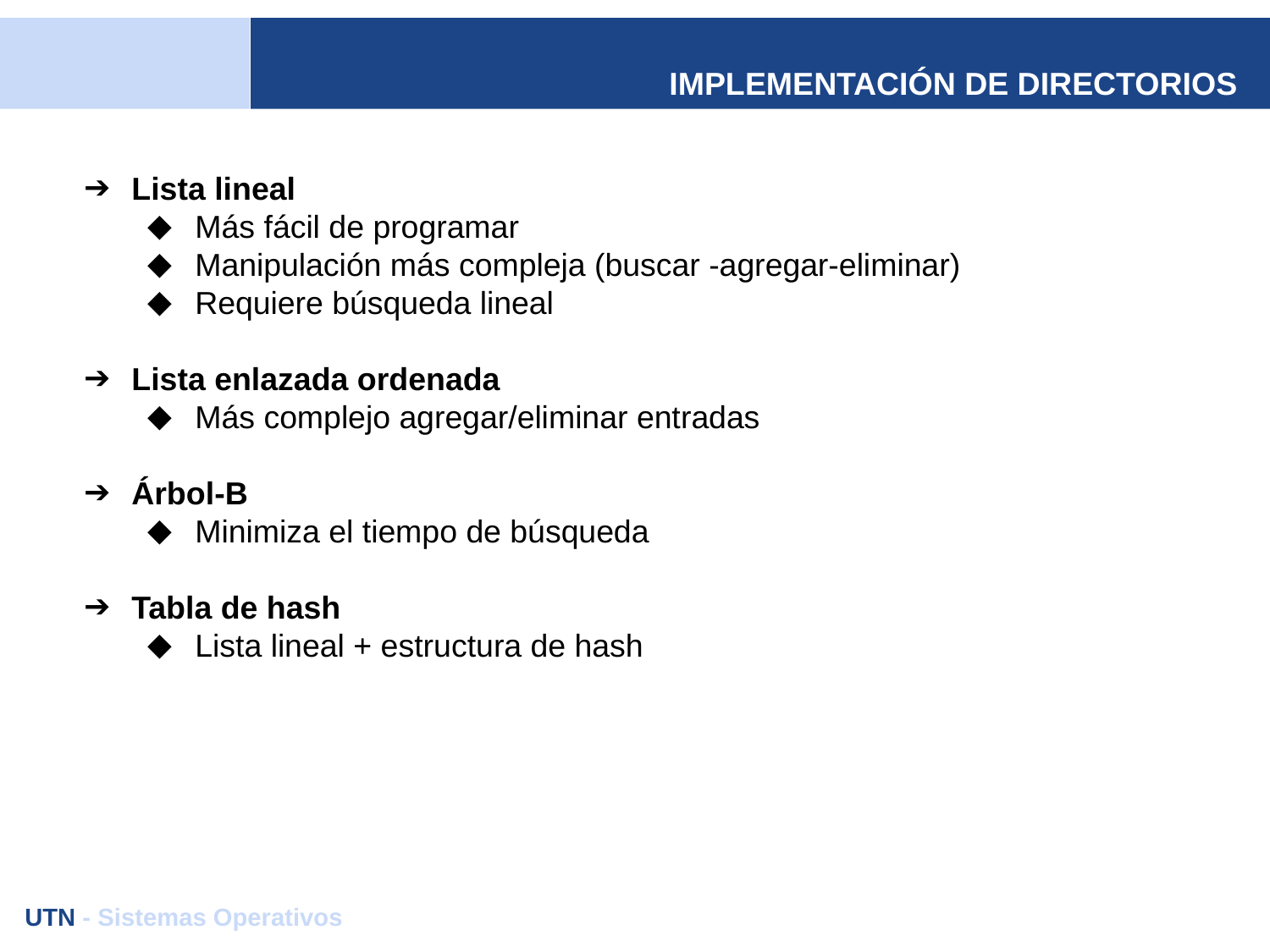

# IMPLEMENTACIÓN DE DIRECTORIOS
Lista lineal
Más fácil de programar
Manipulación más compleja (buscar -agregar-eliminar)
Requiere búsqueda lineal

Lista enlazada ordenada
Más complejo agregar/eliminar entradas

Árbol-B
Minimiza el tiempo de búsqueda

Tabla de hash
Lista lineal + estructura de hash
UTN - Sistemas Operativos